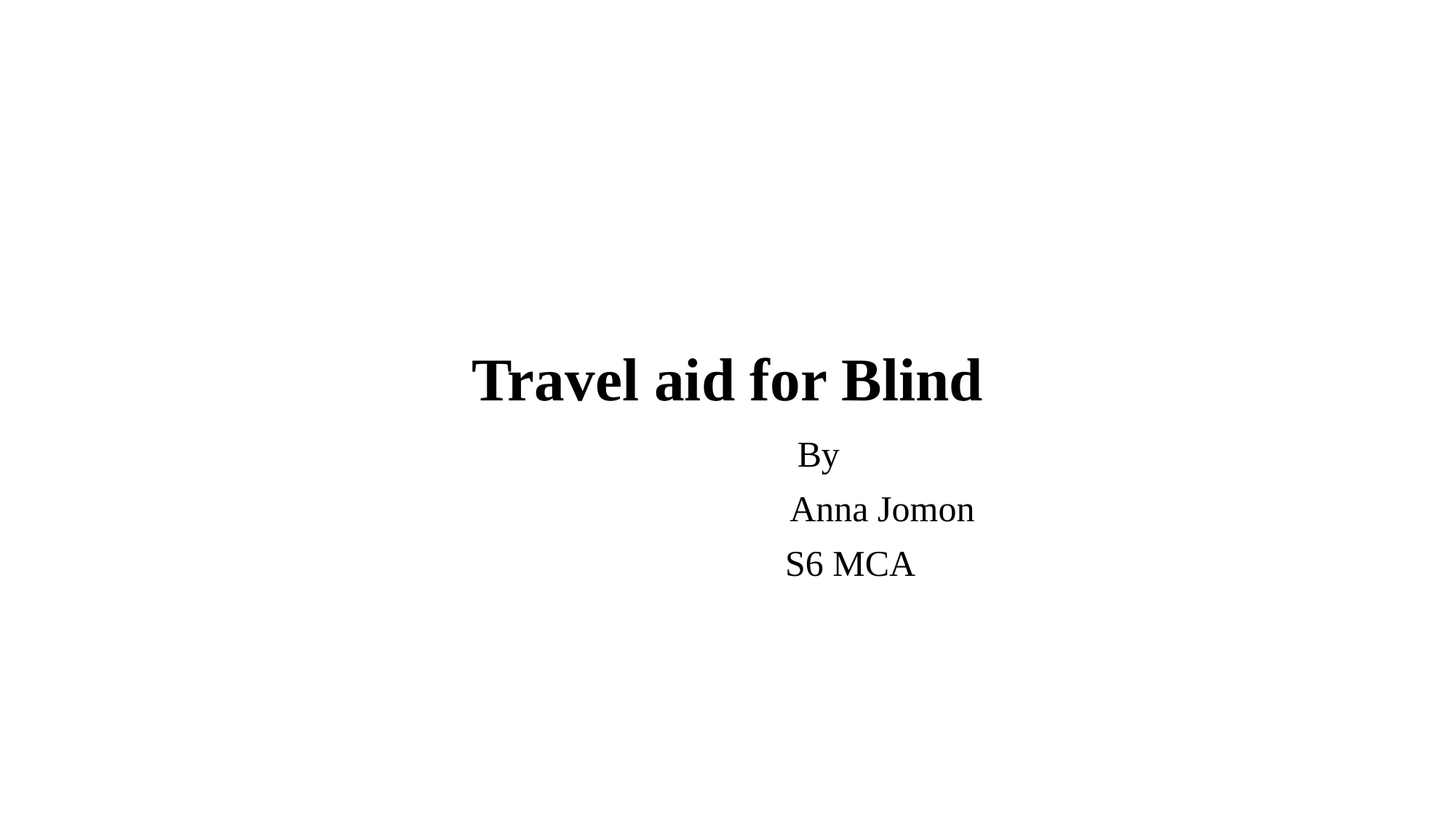

# Travel aid for Blind
                    By
                                  Anna Jomon
                           S6 MCA